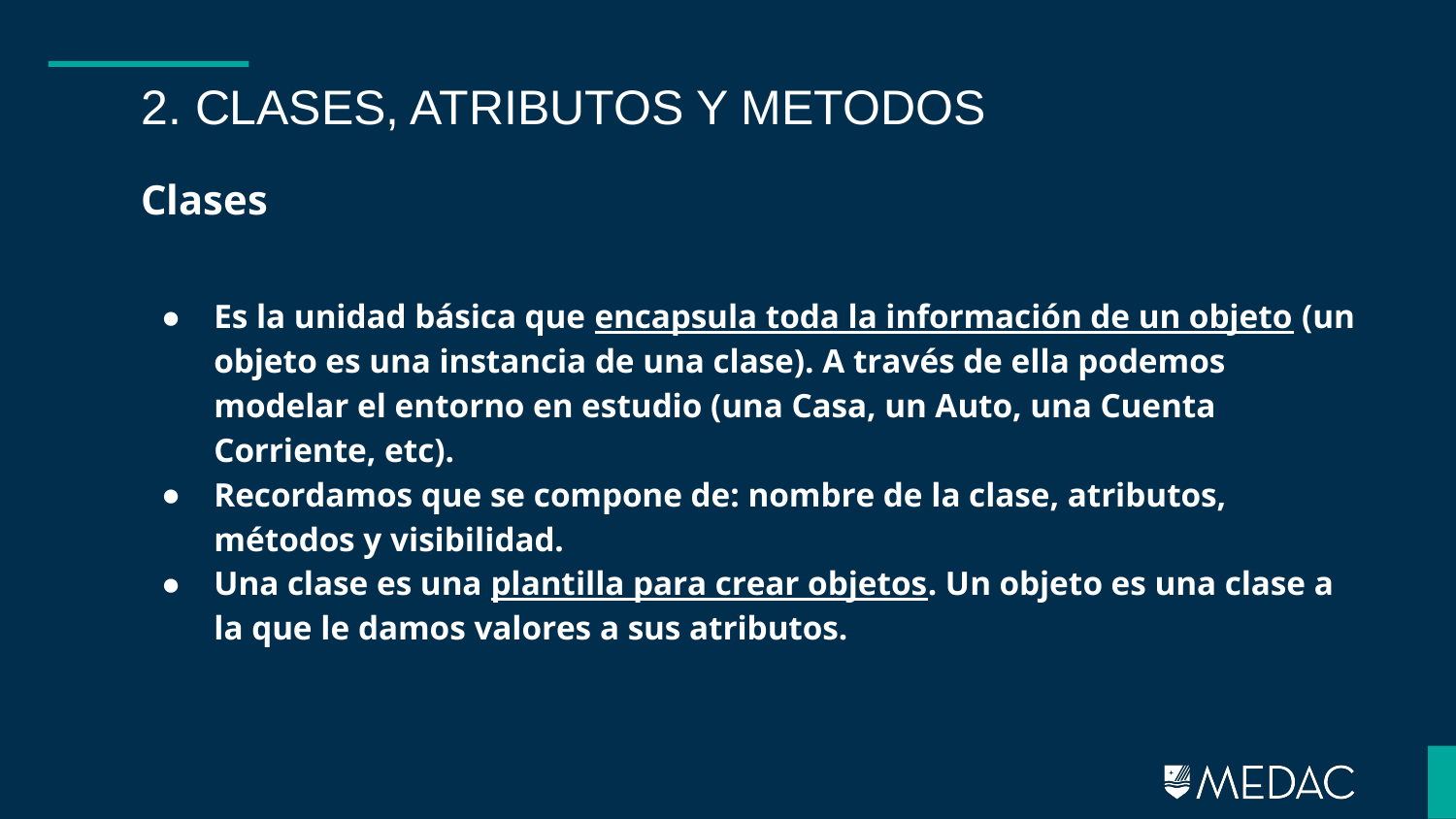

# 2. CLASES, ATRIBUTOS Y METODOS
Clases
Es la unidad básica que encapsula toda la información de un objeto (un objeto es una instancia de una clase). A través de ella podemos modelar el entorno en estudio (una Casa, un Auto, una Cuenta Corriente, etc).
Recordamos que se compone de: nombre de la clase, atributos, métodos y visibilidad.
Una clase es una plantilla para crear objetos. Un objeto es una clase a la que le damos valores a sus atributos.